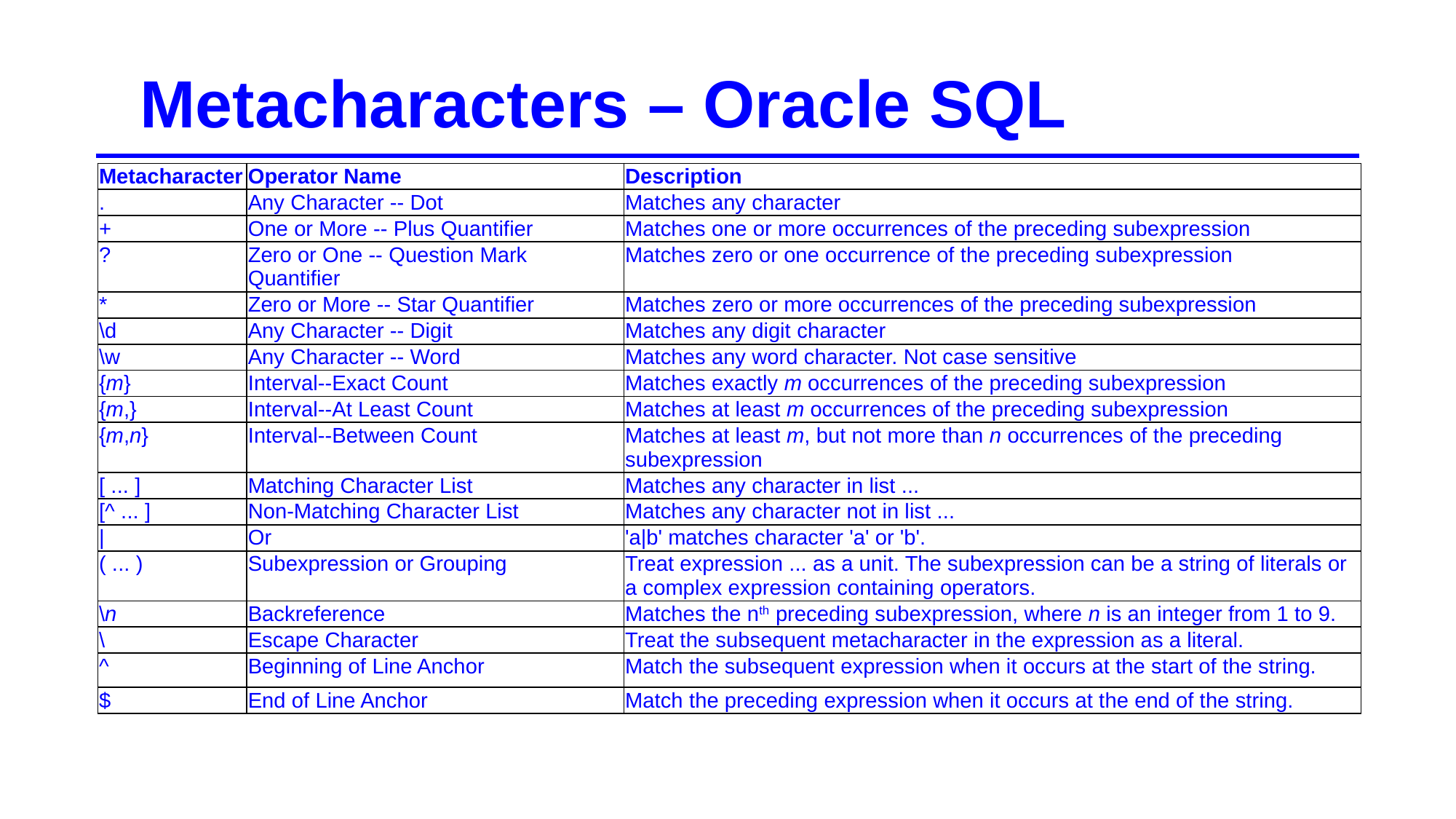

Metacharacters – Oracle SQL
| Metacharacter | Operator Name | Description |
| --- | --- | --- |
| . | Any Character -- Dot | Matches any character |
| + | One or More -- Plus Quantifier | Matches one or more occurrences of the preceding subexpression |
| ? | Zero or One -- Question Mark Quantifier | Matches zero or one occurrence of the preceding subexpression |
| \* | Zero or More -- Star Quantifier | Matches zero or more occurrences of the preceding subexpression |
| \d | Any Character -- Digit | Matches any digit character |
| \w | Any Character -- Word | Matches any word character. Not case sensitive |
| {m} | Interval--Exact Count | Matches exactly m occurrences of the preceding subexpression |
| {m,} | Interval--At Least Count | Matches at least m occurrences of the preceding subexpression |
| {m,n} | Interval--Between Count | Matches at least m, but not more than n occurrences of the preceding subexpression |
| [ ... ] | Matching Character List | Matches any character in list ... |
| [^ ... ] | Non-Matching Character List | Matches any character not in list ... |
| | | Or | 'a|b' matches character 'a' or 'b'. |
| ( ... ) | Subexpression or Grouping | Treat expression ... as a unit. The subexpression can be a string of literals or a complex expression containing operators. |
| \n | Backreference | Matches the nth preceding subexpression, where n is an integer from 1 to 9. |
| \ | Escape Character | Treat the subsequent metacharacter in the expression as a literal. |
| ^ | Beginning of Line Anchor | Match the subsequent expression when it occurs at the start of the string. |
| $ | End of Line Anchor | Match the preceding expression when it occurs at the end of the string. |